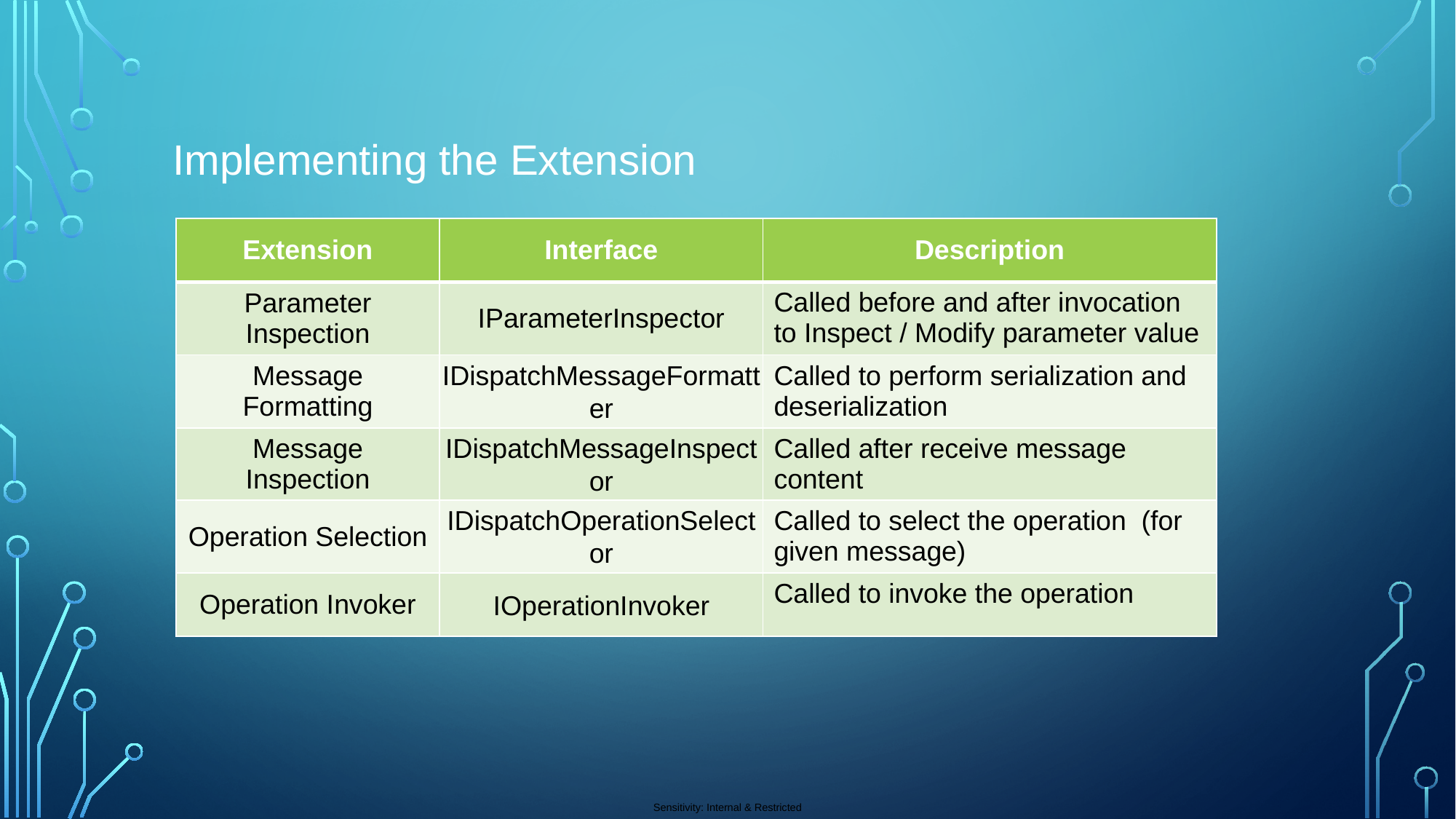

Implementing the Extension
| Extension | Interface | Description |
| --- | --- | --- |
| Parameter Inspection | IParameterInspector | Called before and after invocation to Inspect / Modify parameter value |
| Message Formatting | IDispatchMessageFormatter | Called to perform serialization and deserialization |
| Message Inspection | IDispatchMessageInspector | Called after receive message content |
| Operation Selection | IDispatchOperationSelector | Called to select the operation (for given message) |
| Operation Invoker | IOperationInvoker | Called to invoke the operation |